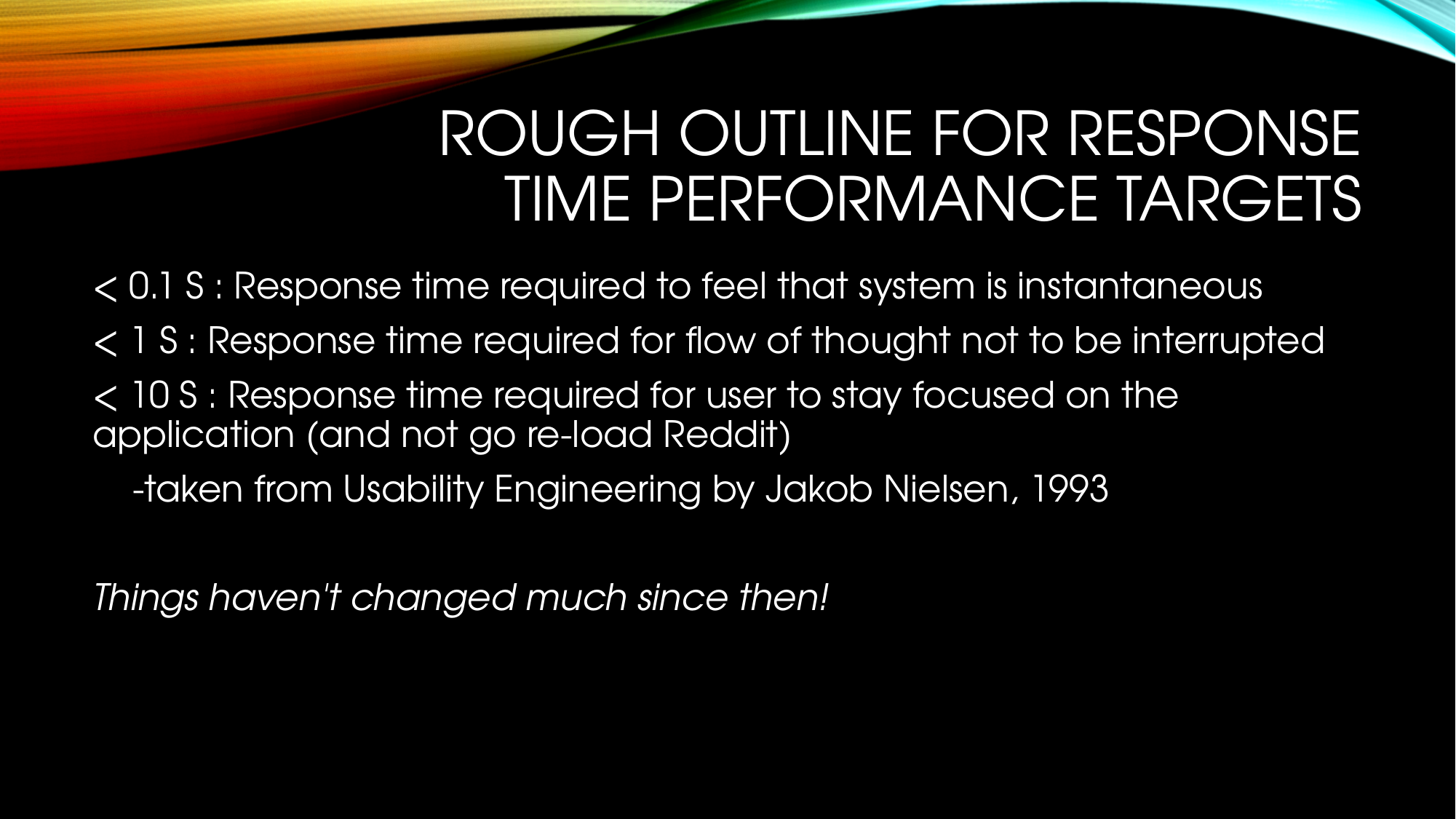

# Rough outline for response time performance targets
< 0.1 S : Response time required to feel that system is instantaneous
< 1 S : Response time required for flow of thought not to be interrupted
< 10 S : Response time required for user to stay focused on the application (and not go re-load Reddit)
    -taken from Usability Engineering by Jakob Nielsen, 1993

Things haven't changed much since then!